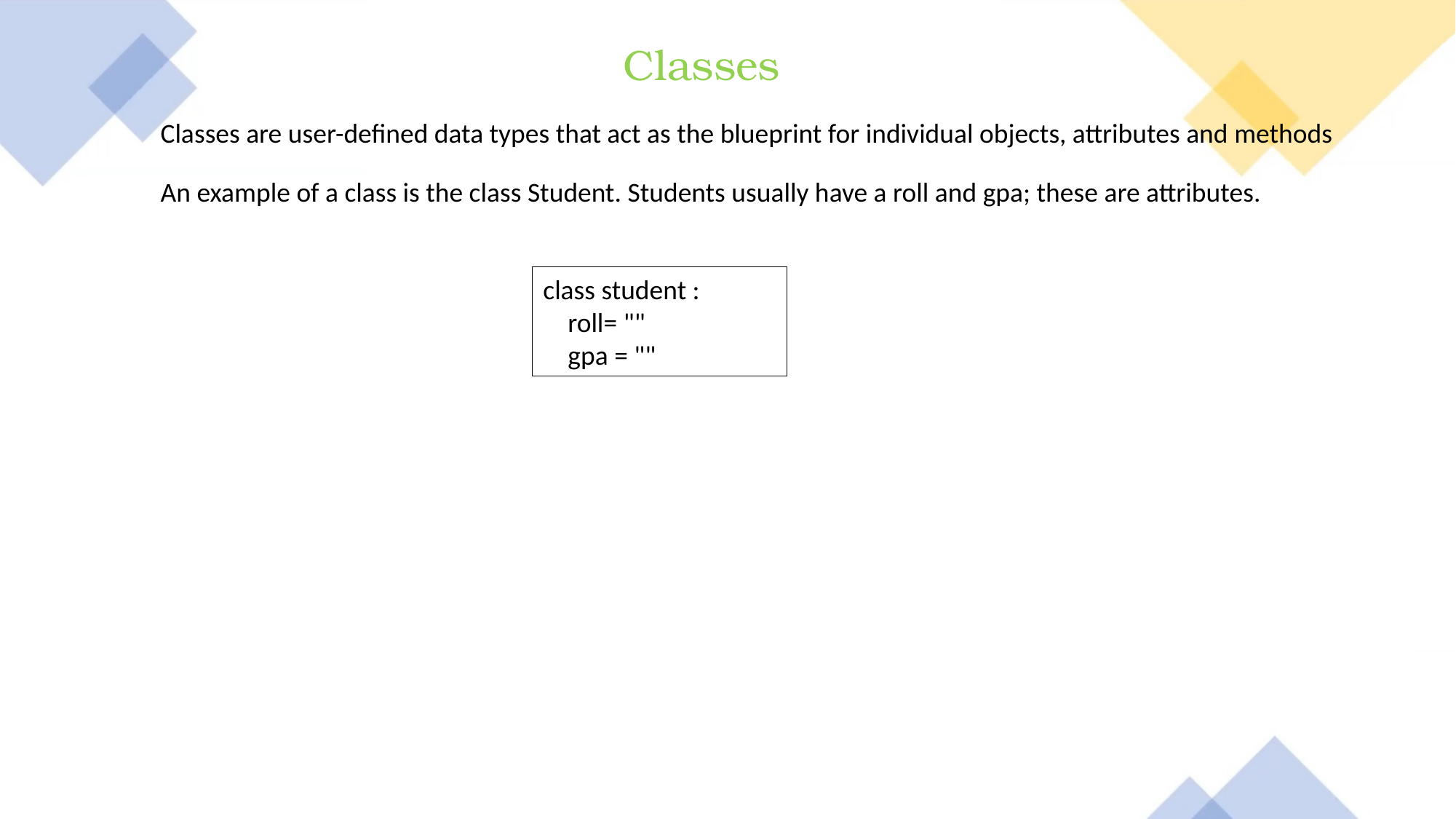

Classes
Classes are user-defined data types that act as the blueprint for individual objects, attributes and methods
An example of a class is the class Student. Students usually have a roll and gpa; these are attributes.
class student :
    roll= ""
    gpa = ""